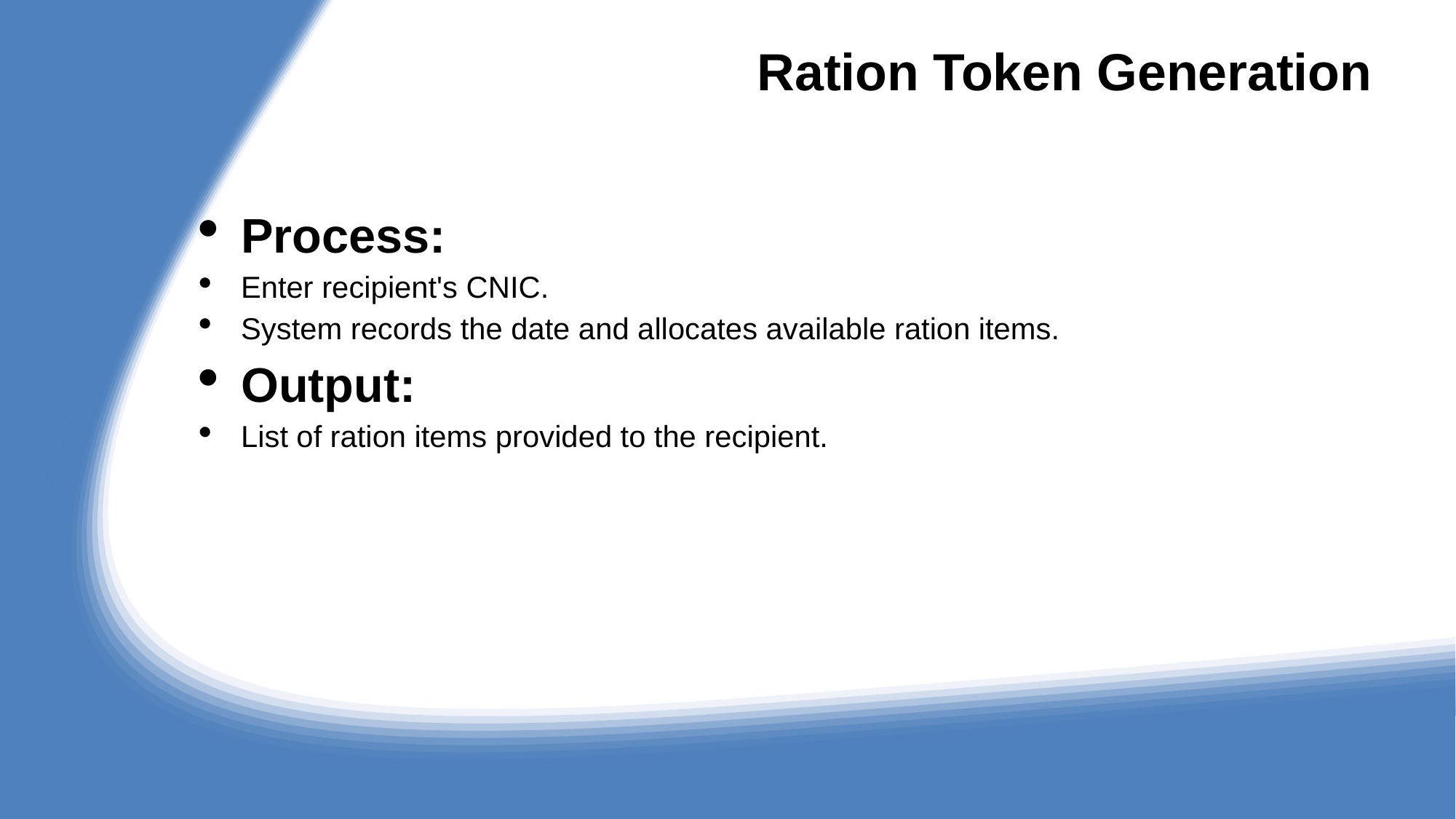

# Ration Token Generation
Process:
Enter recipient's CNIC.
System records the date and allocates available ration items.
Output:
List of ration items provided to the recipient.